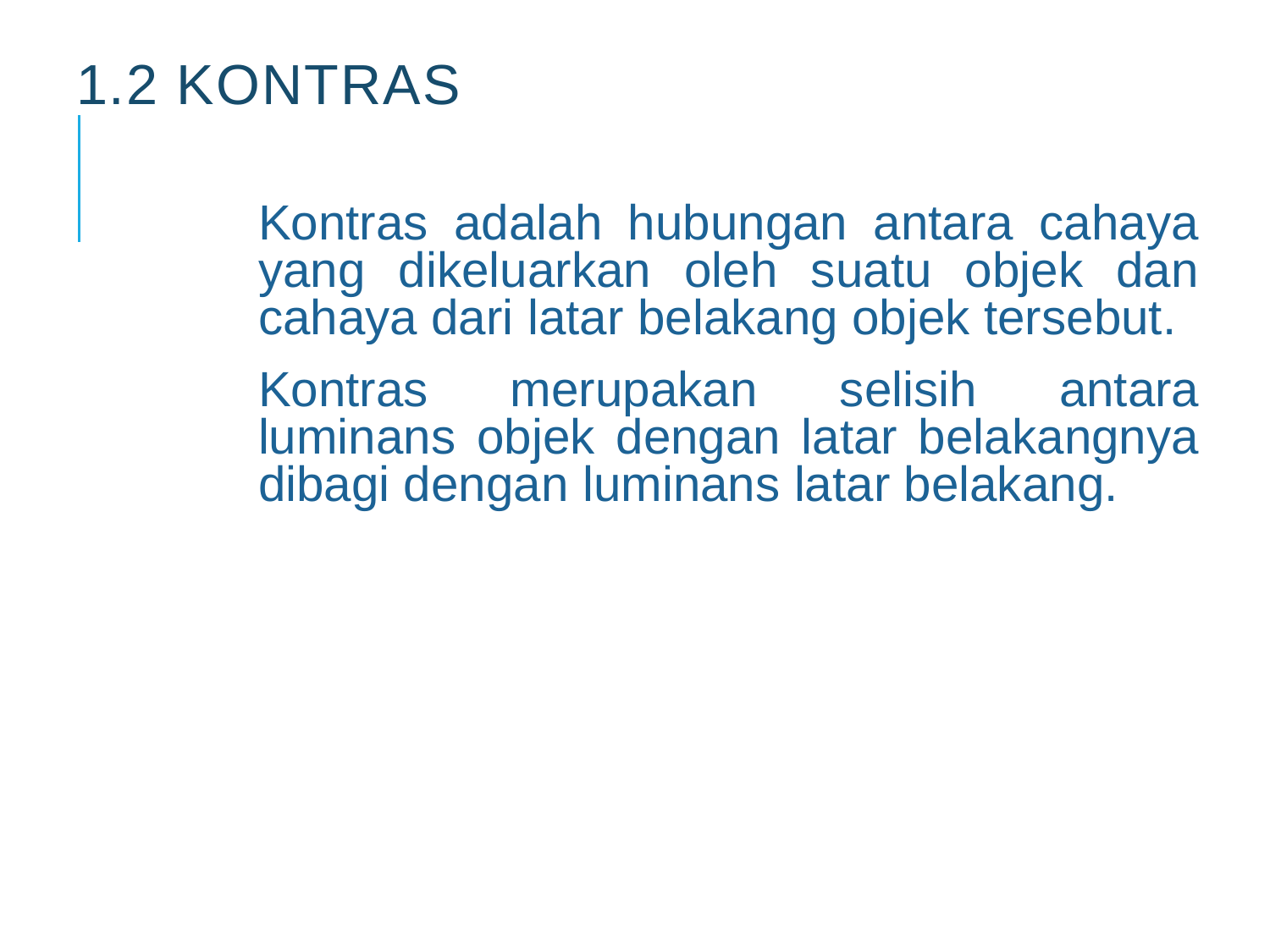

# 1.2 KONTRAS
Kontras adalah hubungan antara cahaya yang dikeluarkan oleh suatu objek dan cahaya dari latar belakang objek tersebut.
Kontras merupakan selisih antara luminans objek dengan latar belakangnya dibagi dengan luminans latar belakang.